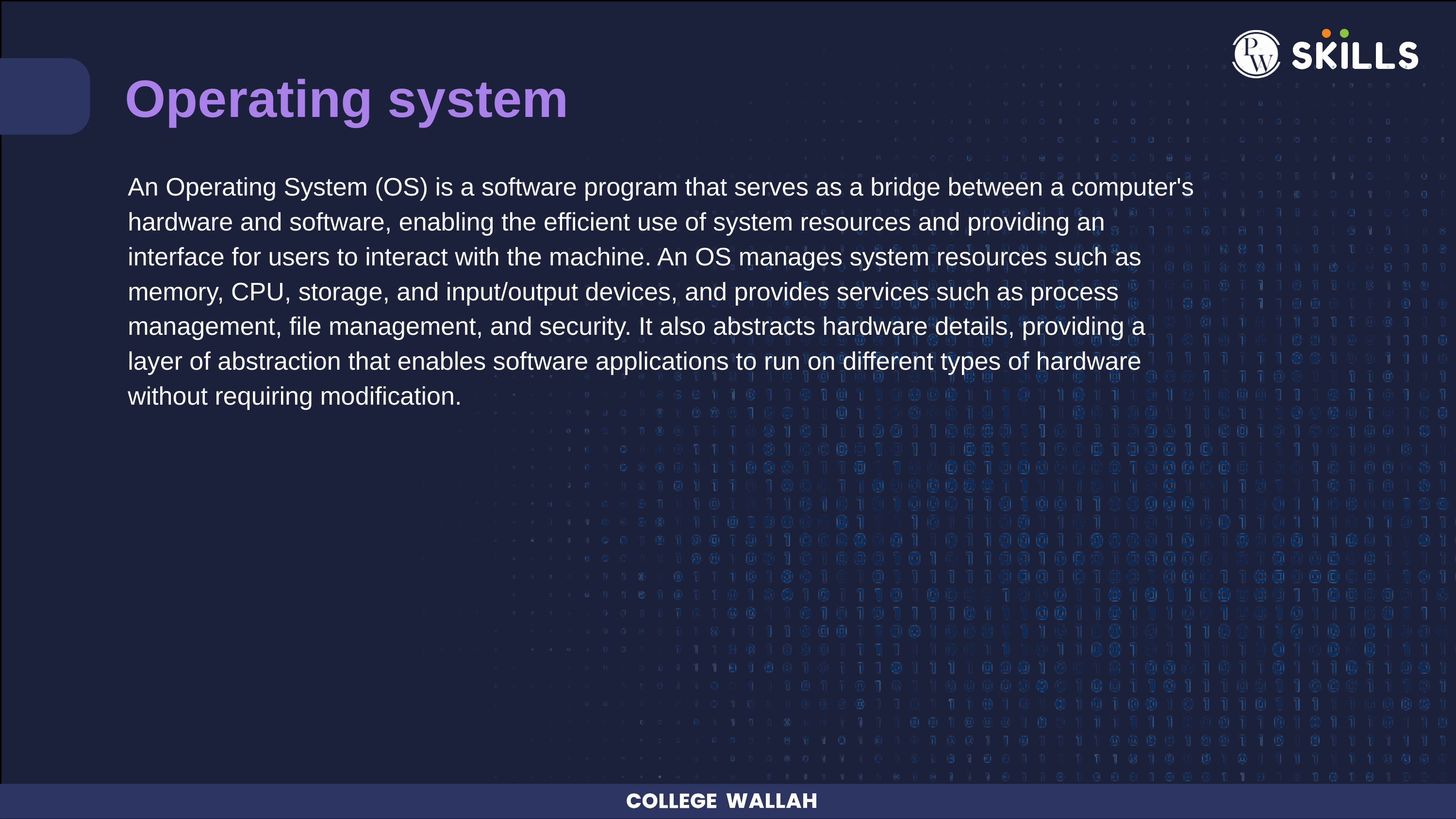

Operating system
An Operating System (OS) is a software program that serves as a bridge between a computer's hardware and software, enabling the efficient use of system resources and providing an interface for users to interact with the machine. An OS manages system resources such as memory, CPU, storage, and input/output devices, and provides services such as process management, file management, and security. It also abstracts hardware details, providing a layer of abstraction that enables software applications to run on different types of hardware without requiring modification.